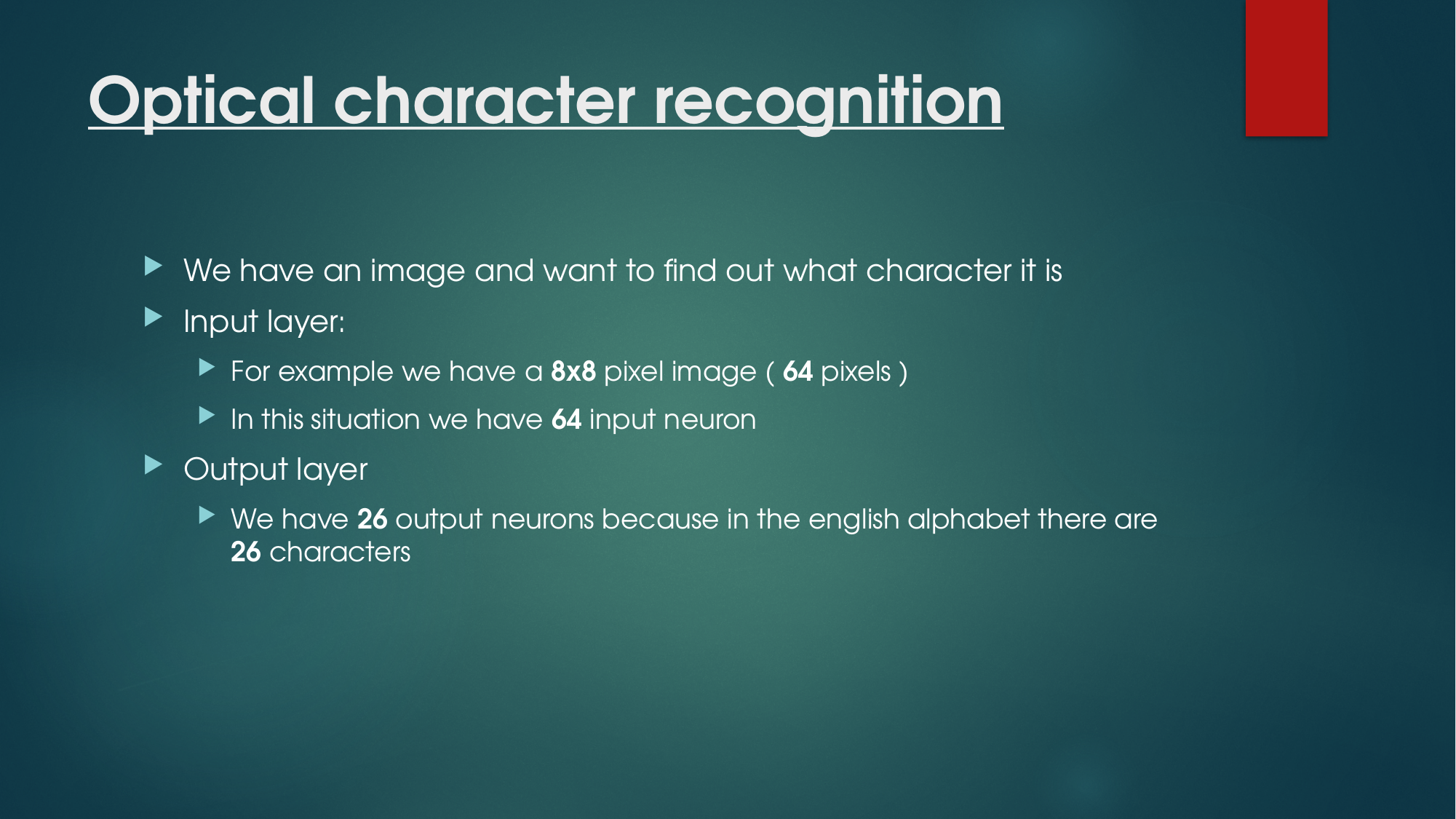

# Optical character recognition
We have an image and want to find out what character it is
Input layer:
For example we have a 8x8 pixel image ( 64 pixels )
In this situation we have 64 input neuron
Output layer
We have 26 output neurons because in the english alphabet there are 26 characters